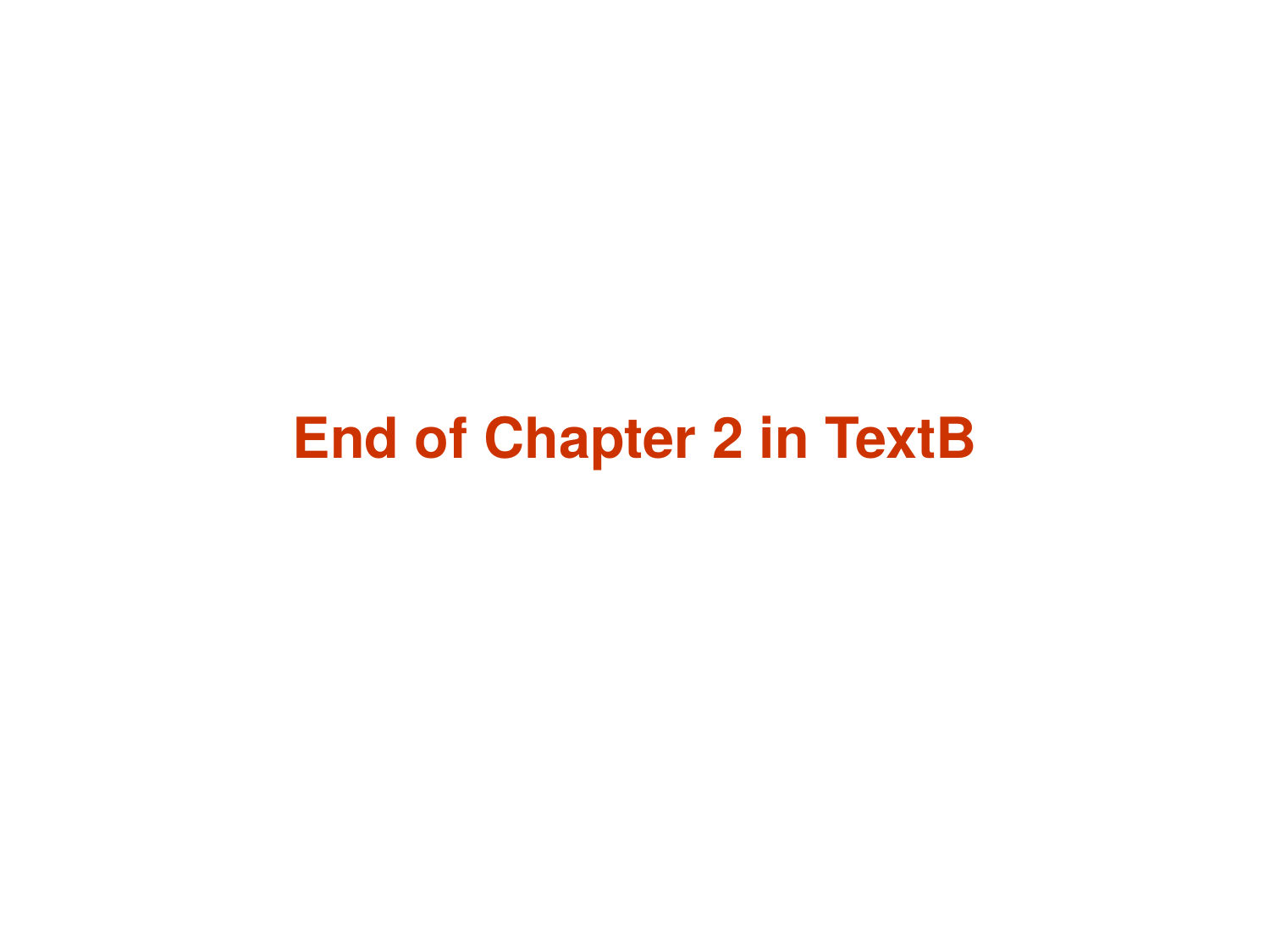

# End of Chapter 2 in TextB